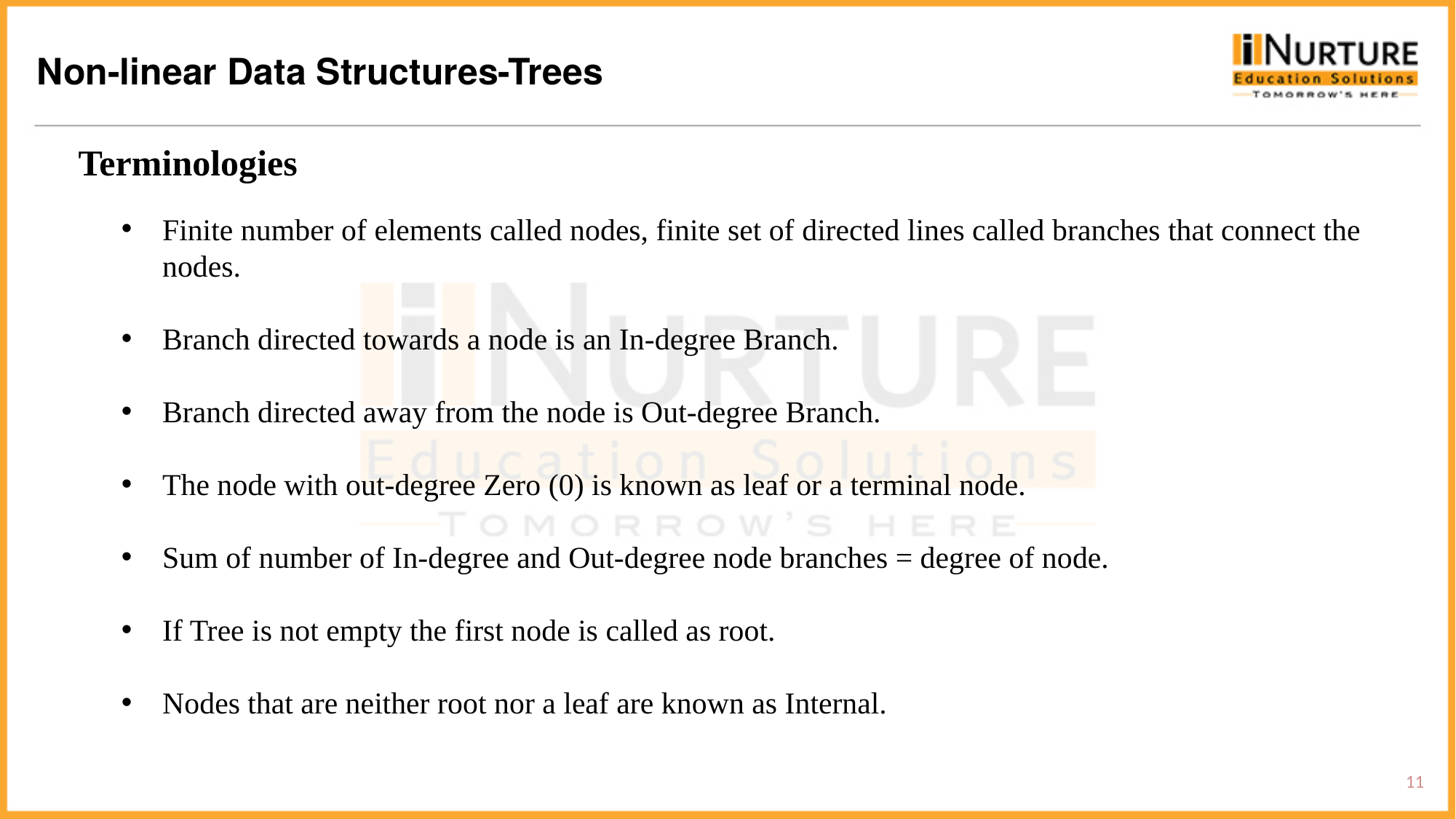

Non-linear Data Structures-Trees
Terminologies

Finite number of elements called nodes, finite set of directed lines called branches that connect the nodes.

Branch directed towards a node is an In-degree Branch.

Branch directed away from the node is Out-degree Branch.

The node with out-degree Zero (0) is known as leaf or a terminal node.

Sum of number of In-degree and Out-degree node branches = degree of node.

If Tree is not empty the first node is called as root.

Nodes that are neither root nor a leaf are known as Internal.
11